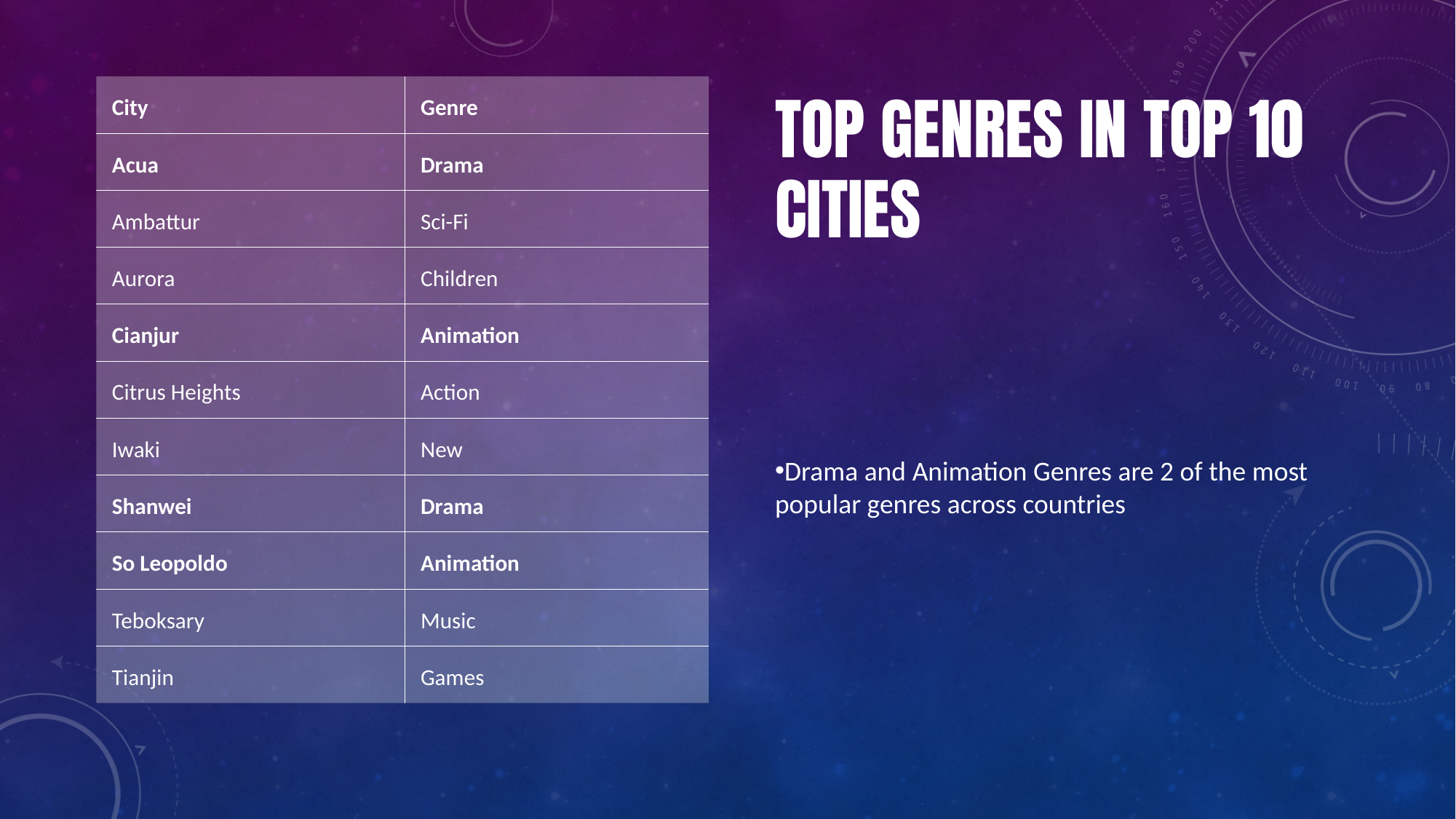

# TOP genres in top 10 cities
| City | Genre |
| --- | --- |
| Acua | Drama |
| Ambattur | Sci-Fi |
| Aurora | Children |
| Cianjur | Animation |
| Citrus Heights | Action |
| Iwaki | New |
| Shanwei | Drama |
| So Leopoldo | Animation |
| Teboksary | Music |
| Tianjin | Games |
Drama and Animation Genres are 2 of the most popular genres across countries